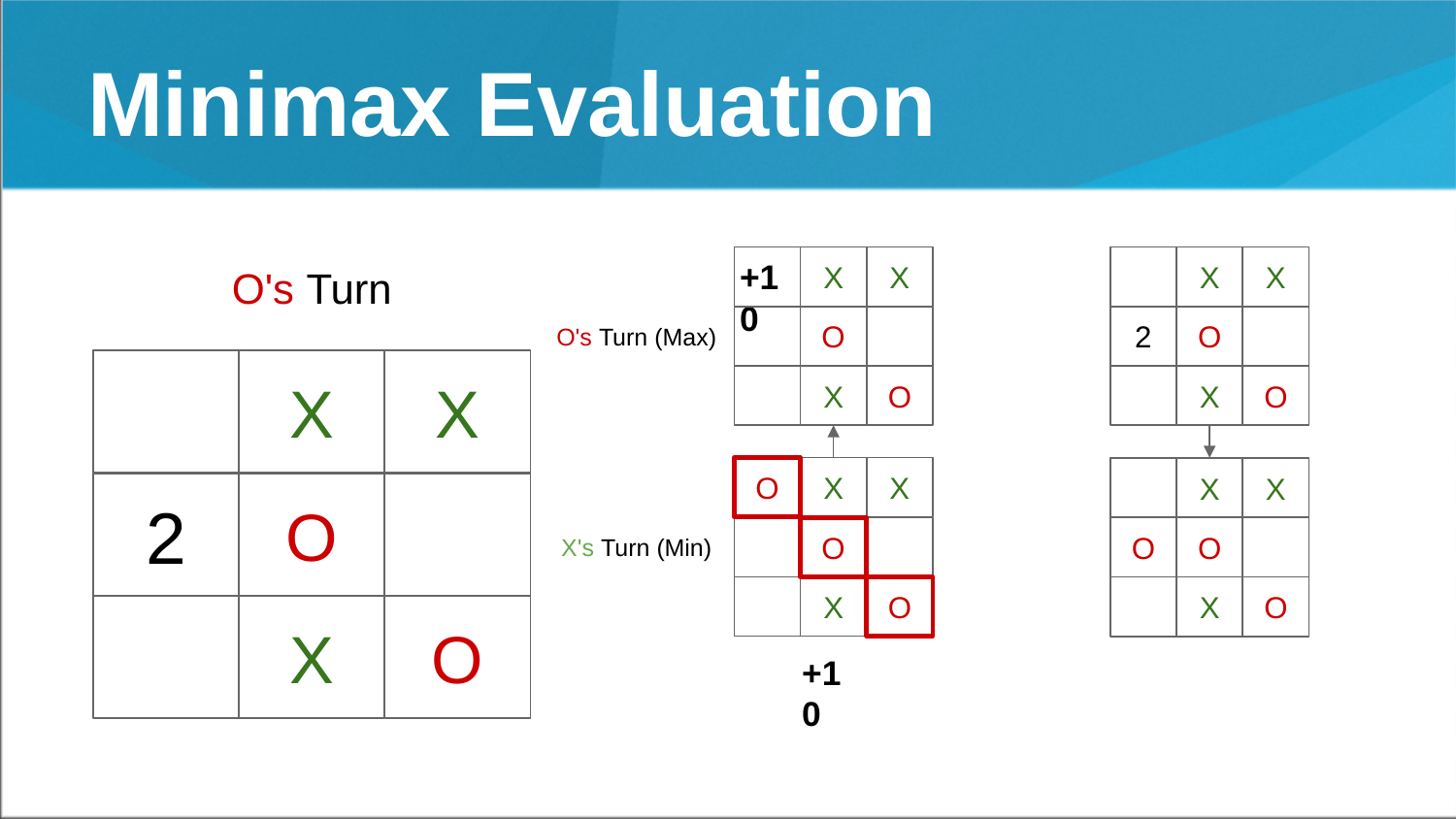

# Minimax Evaluation
+10

X
X

X
X
O's Turn

O

2
O

O's Turn (Max)

X
X

X
O

X
O

O
X
X

X
X
2
O

O

O
O

X's Turn (Min)

X
O

X
O

X
O
+10